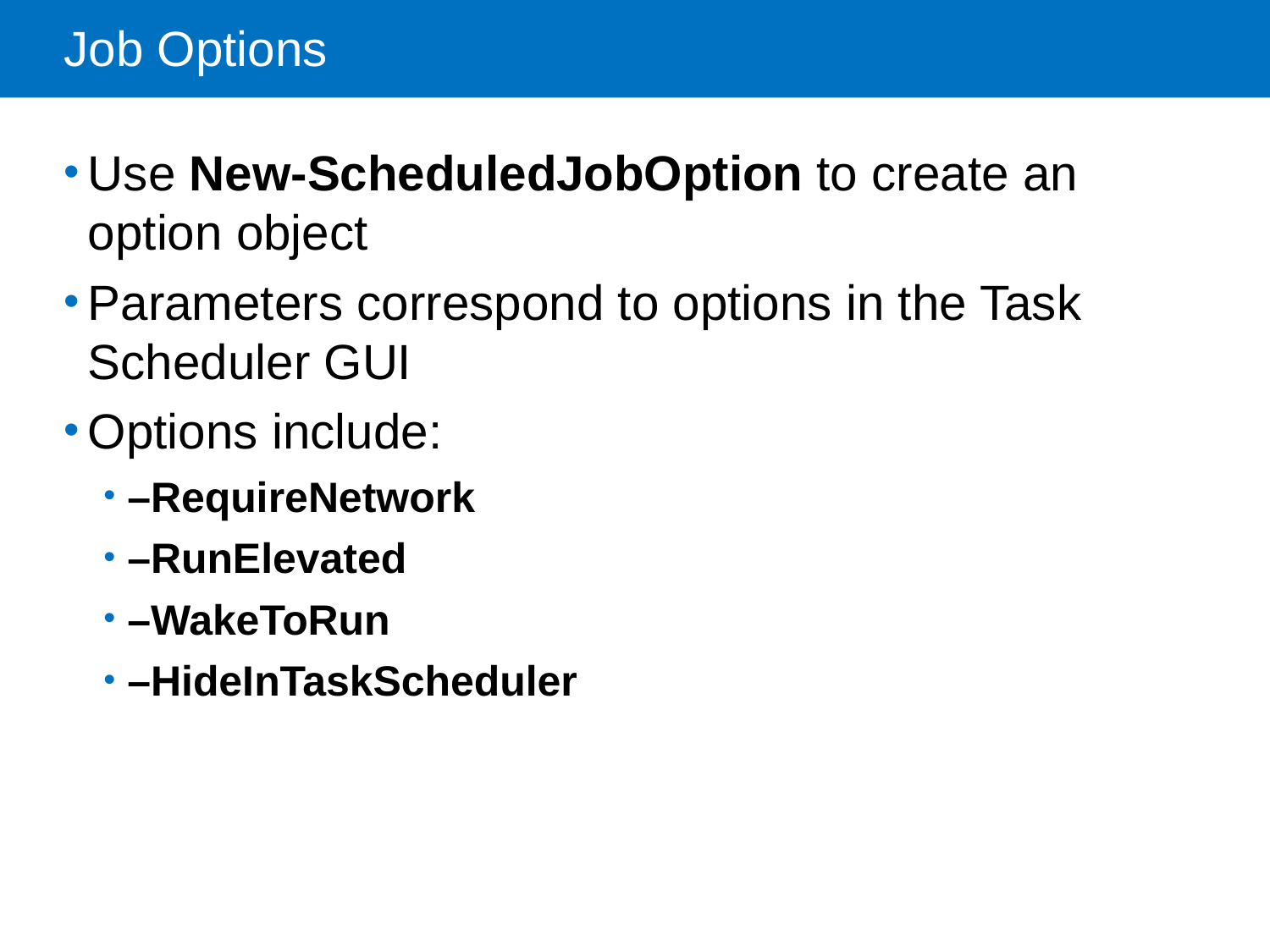

# Job Options
Use New-ScheduledJobOption to create an option object
Parameters correspond to options in the Task Scheduler GUI
Options include:
–RequireNetwork
–RunElevated
–WakeToRun
–HideInTaskScheduler